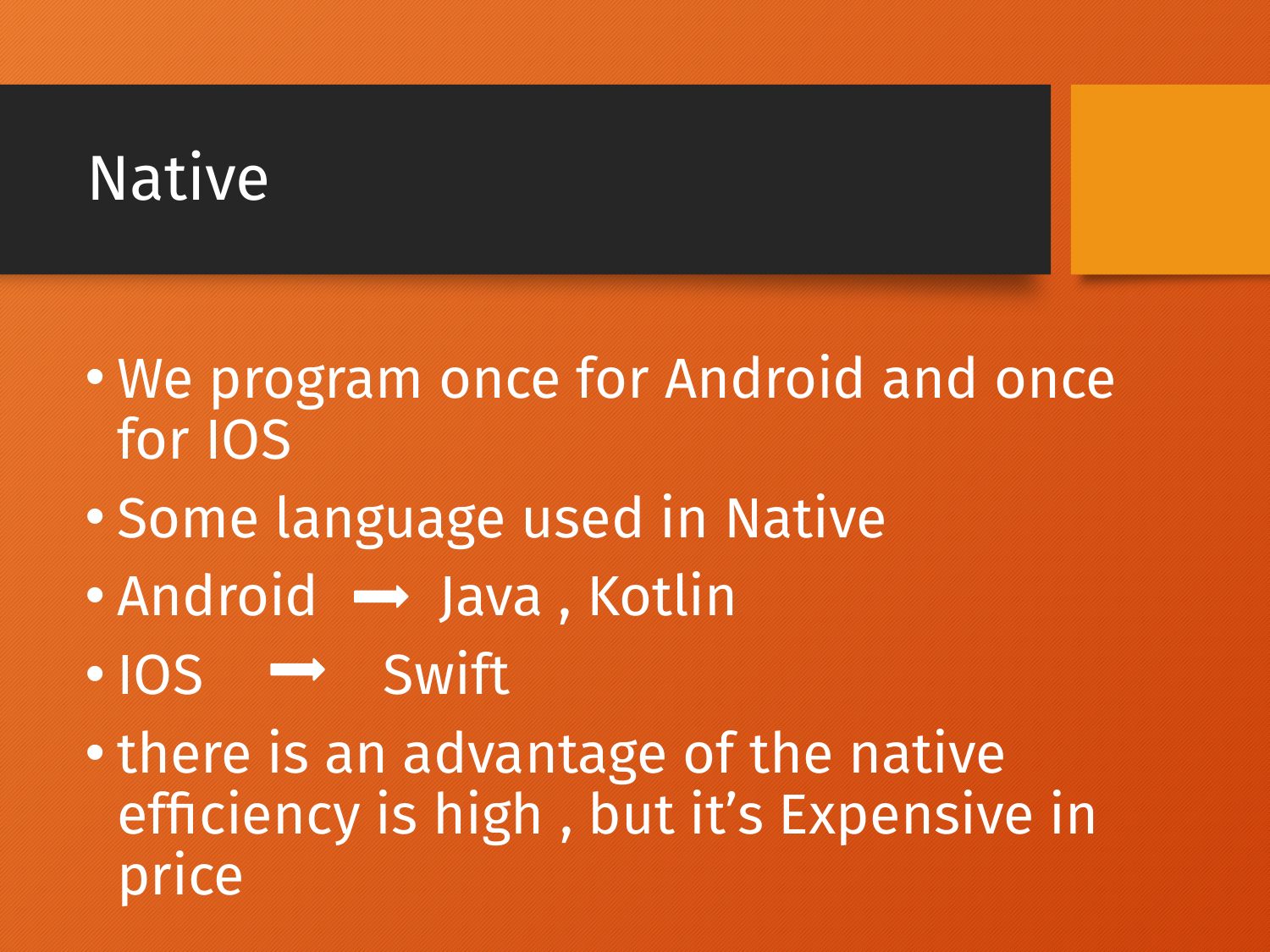

# Native
We program once for Android and once for IOS
Some language used in Native
Android        Java , Kotlin
IOS            Swift
there is an advantage of the native efficiency is high , but it’s Expensive in price